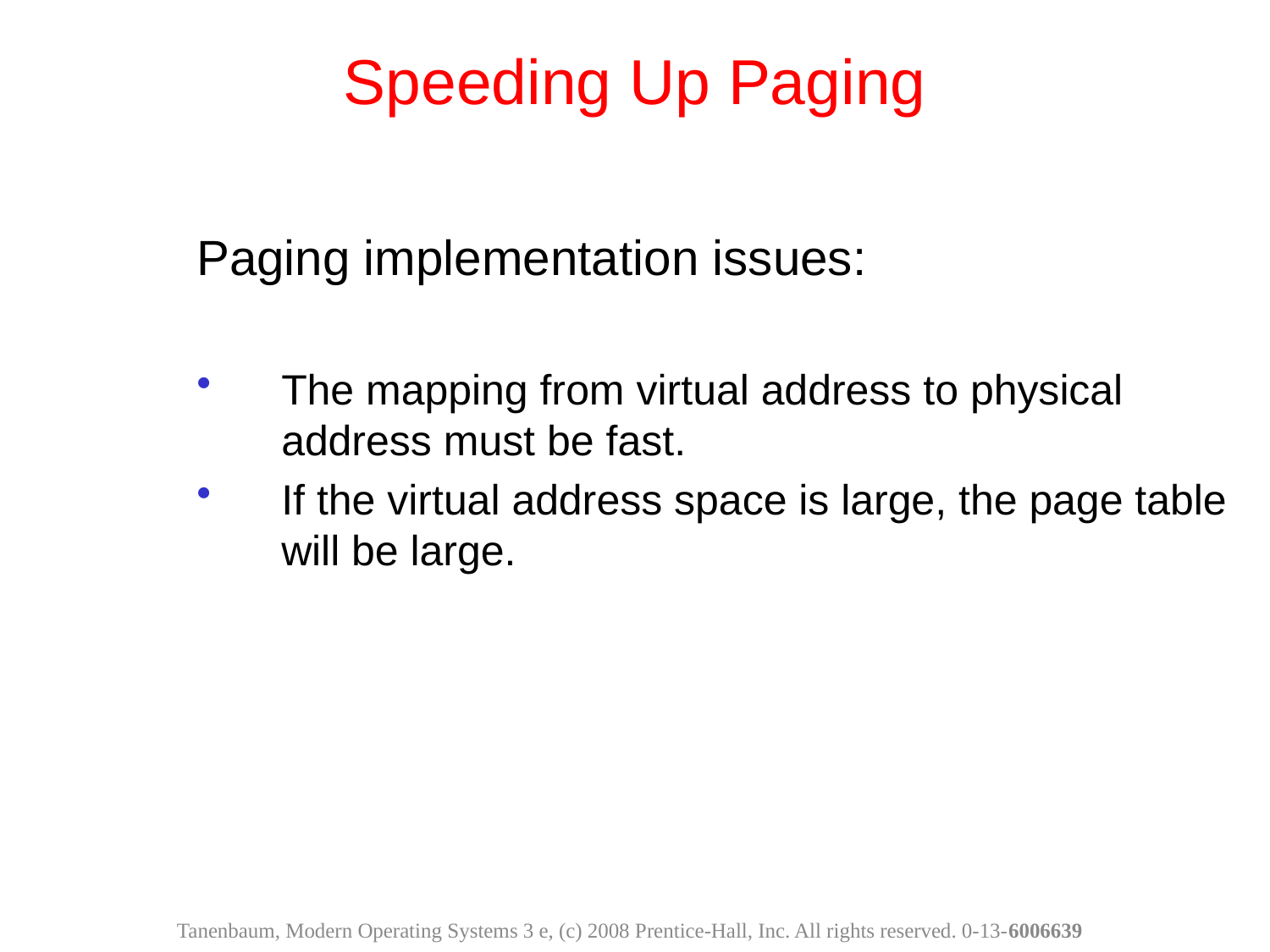

Speeding Up Paging
Paging implementation issues:

The mapping from virtual address to physical address must be fast.
If the virtual address space is large, the page table will be large.
Tanenbaum, Modern Operating Systems 3 e, (c) 2008 Prentice-Hall, Inc. All rights reserved. 0-13-6006639